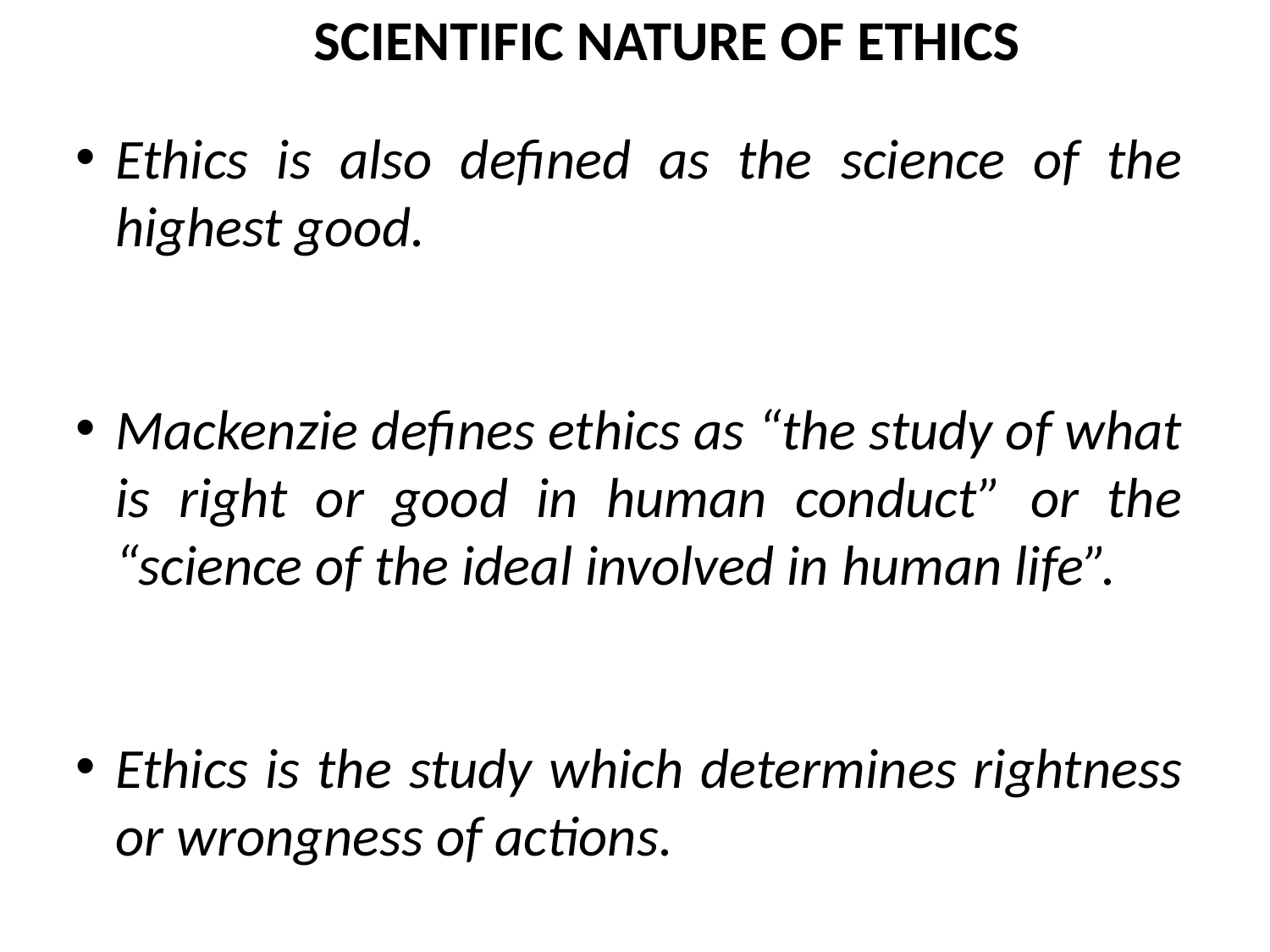

SCIENTIFIC NATURE OF ETHICS
Ethics is also defined as the science of the highest good.

Mackenzie defines ethics as “the study of what is right or good in human conduct” or the “science of the ideal involved in human life”.

Ethics is the study which determines rightness or wrongness of actions.